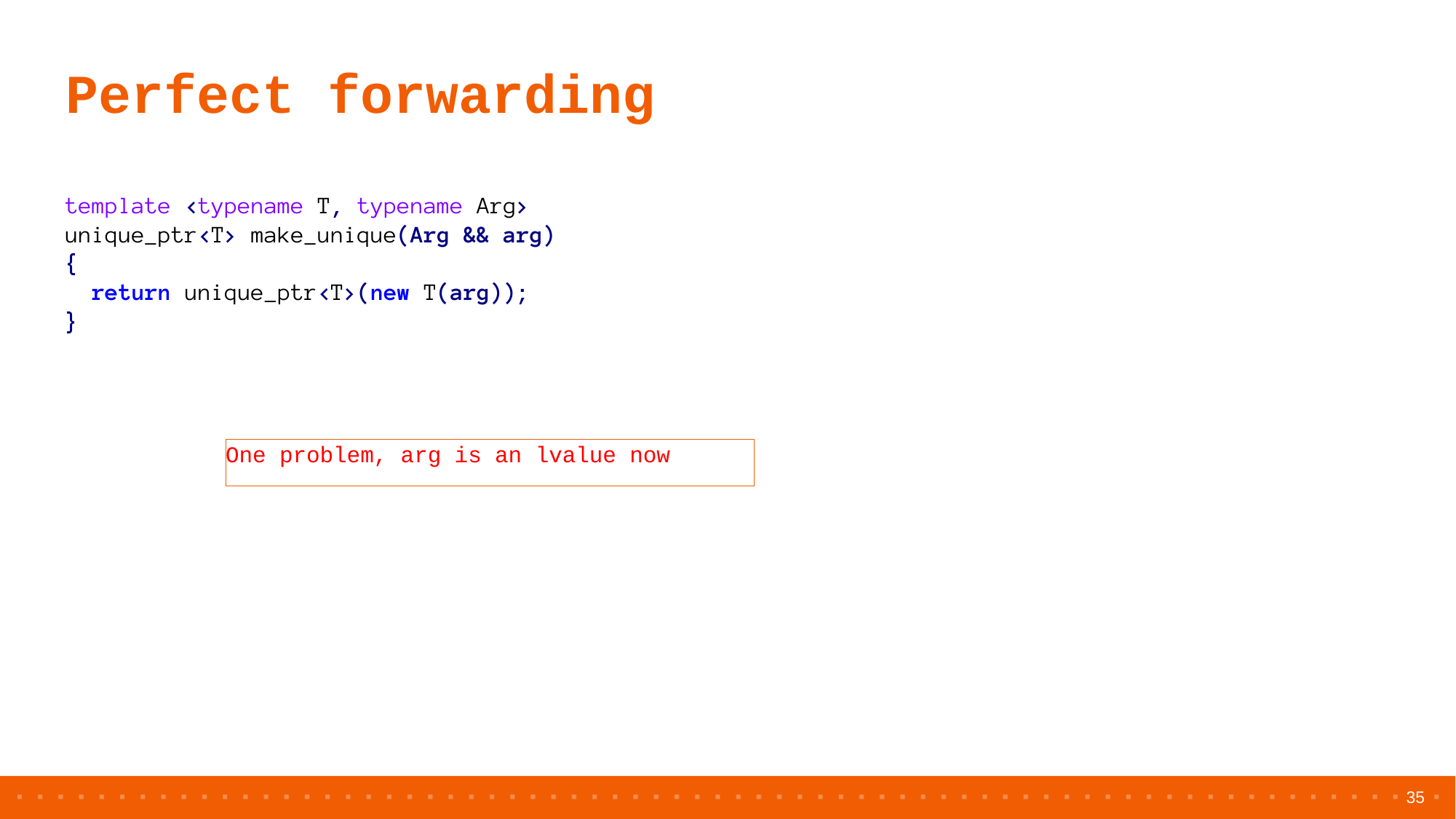

# Perfect forwarding
template <typename T, typename Arg>
unique_ptr<T> make_unique(Arg && arg)
{
  return unique_ptr<T>(new T(arg));
}
One problem, arg is an lvalue now
35